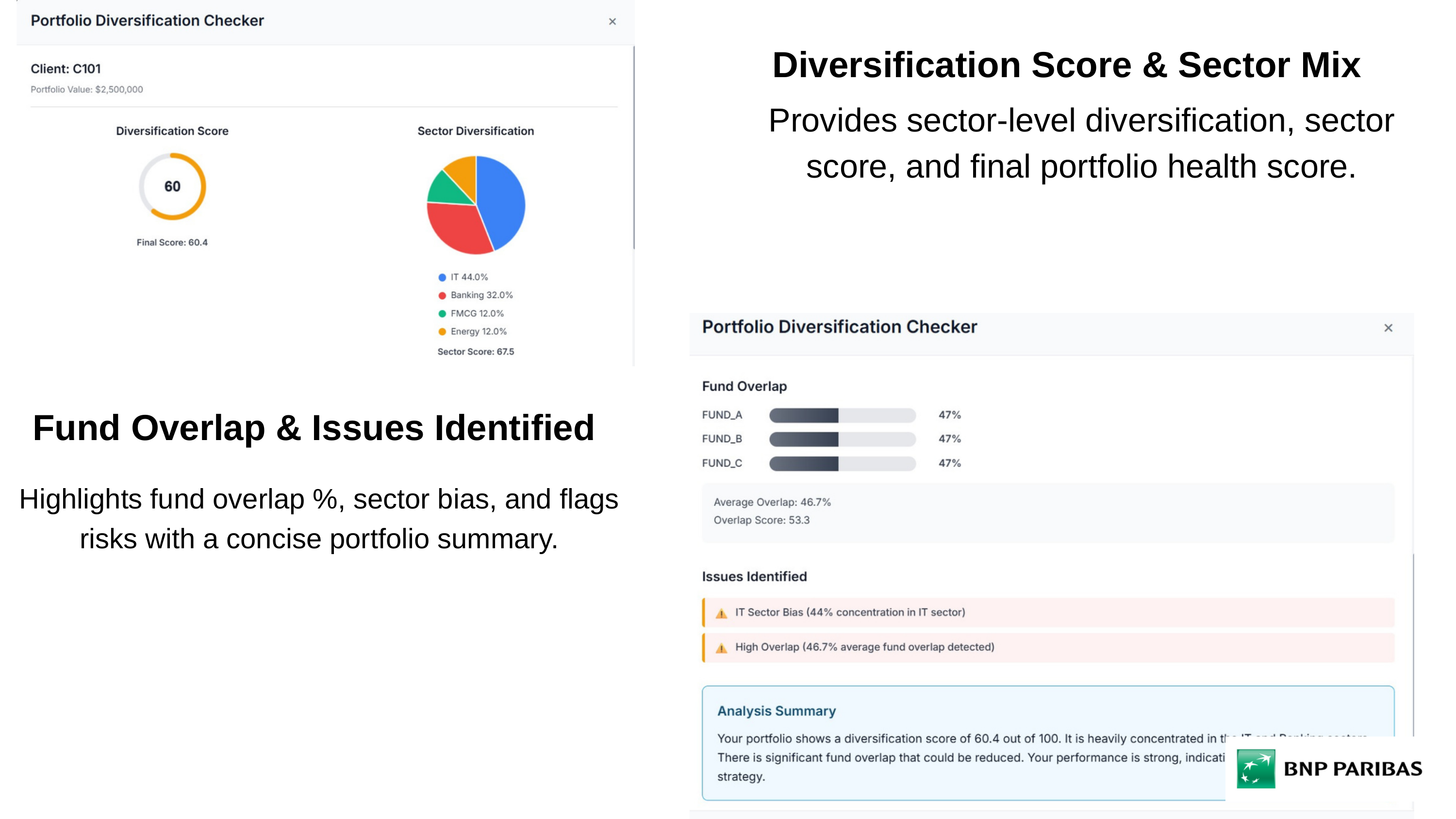

Diversification Score & Sector Mix
Provides sector-level diversification, sector score, and final portfolio health score.

Fund Overlap & Issues Identified
Highlights fund overlap %, sector bias, and flags risks with a concise portfolio summary.